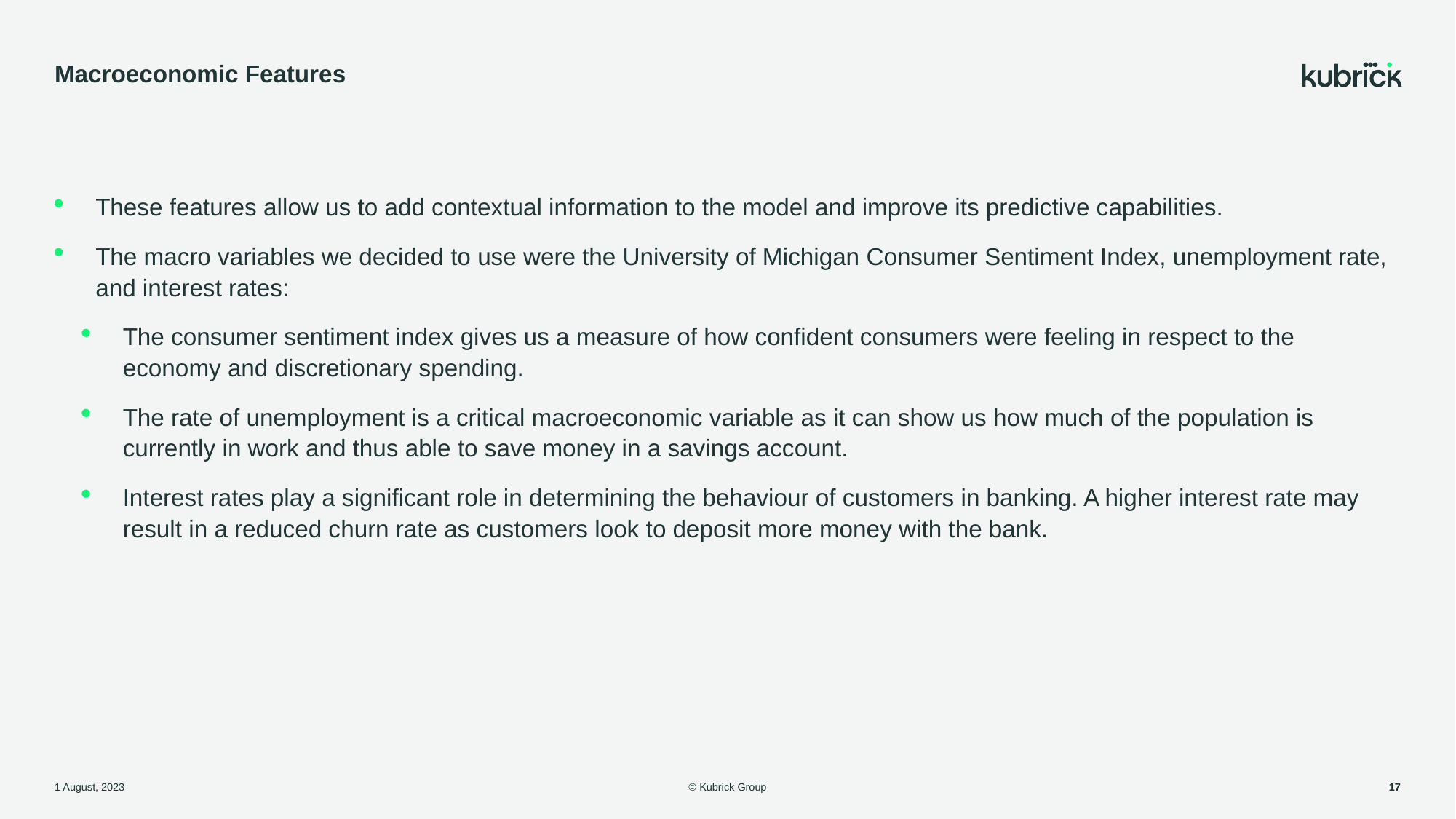

# Macroeconomic Features
These features allow us to add contextual information to the model and improve its predictive capabilities.
The macro variables we decided to use were the University of Michigan Consumer Sentiment Index, unemployment rate, and interest rates:
The consumer sentiment index gives us a measure of how confident consumers were feeling in respect to the economy and discretionary spending.
The rate of unemployment is a critical macroeconomic variable as it can show us how much of the population is currently in work and thus able to save money in a savings account.
Interest rates play a significant role in determining the behaviour of customers in banking. A higher interest rate may result in a reduced churn rate as customers look to deposit more money with the bank.
© Kubrick Group
1 August, 2023
17